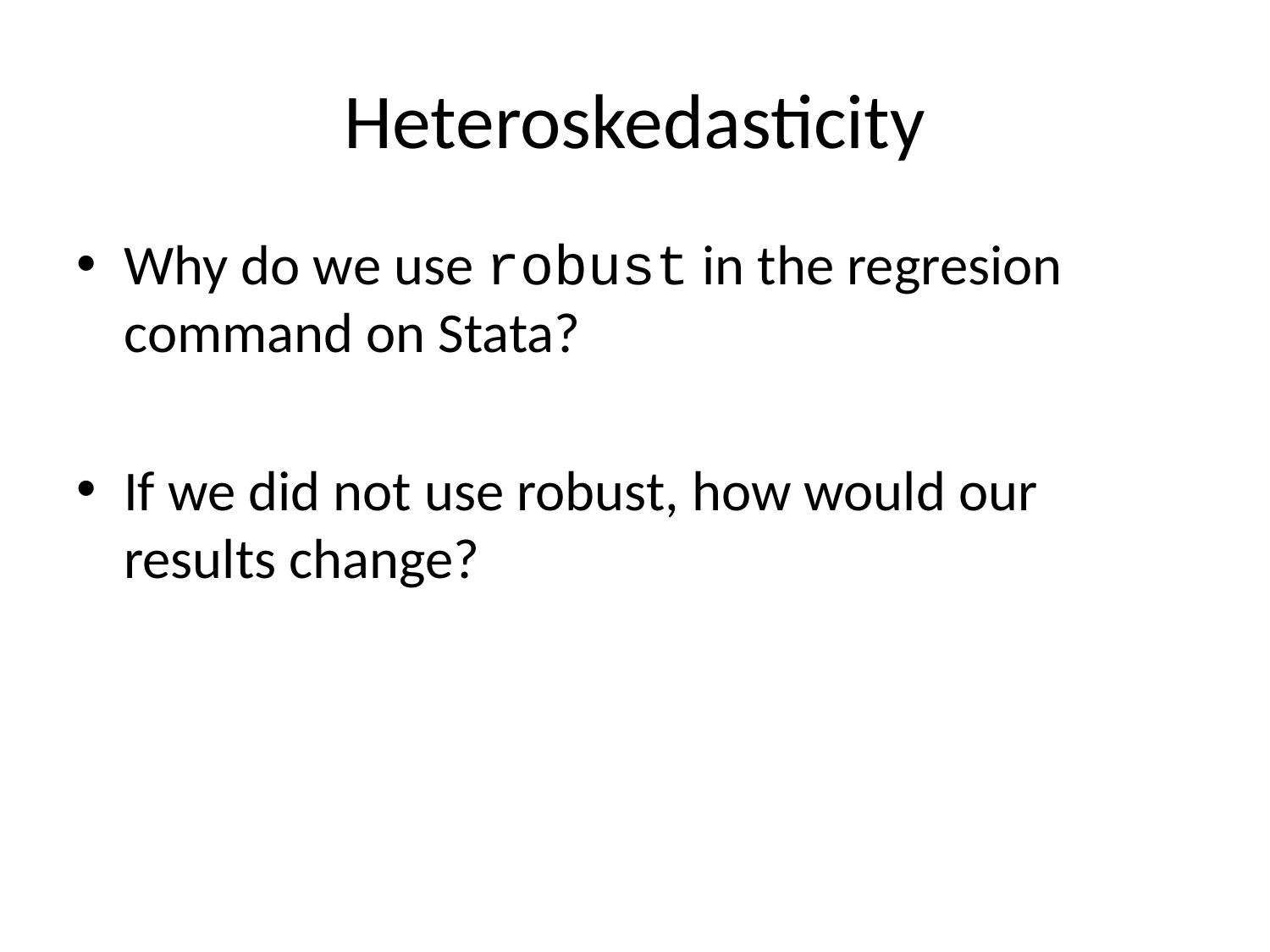

# Heteroskedasticity
Why do we use robust in the regresion command on Stata?

If we did not use robust, how would our results change?